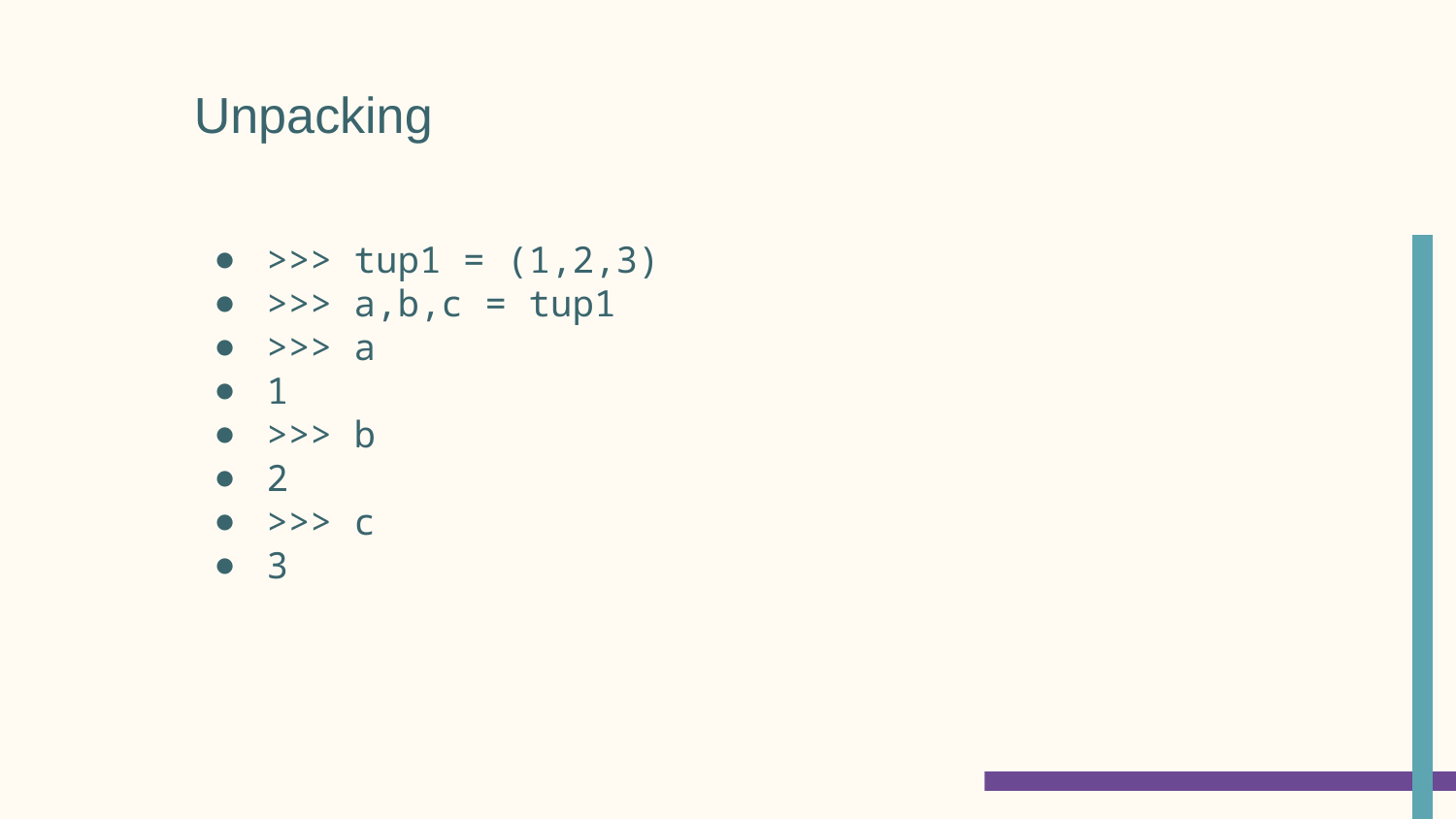

# Unpacking
>>> tup1 = (1,2,3)
>>> a,b,c = tup1
>>> a
1
>>> b
2
>>> c
3